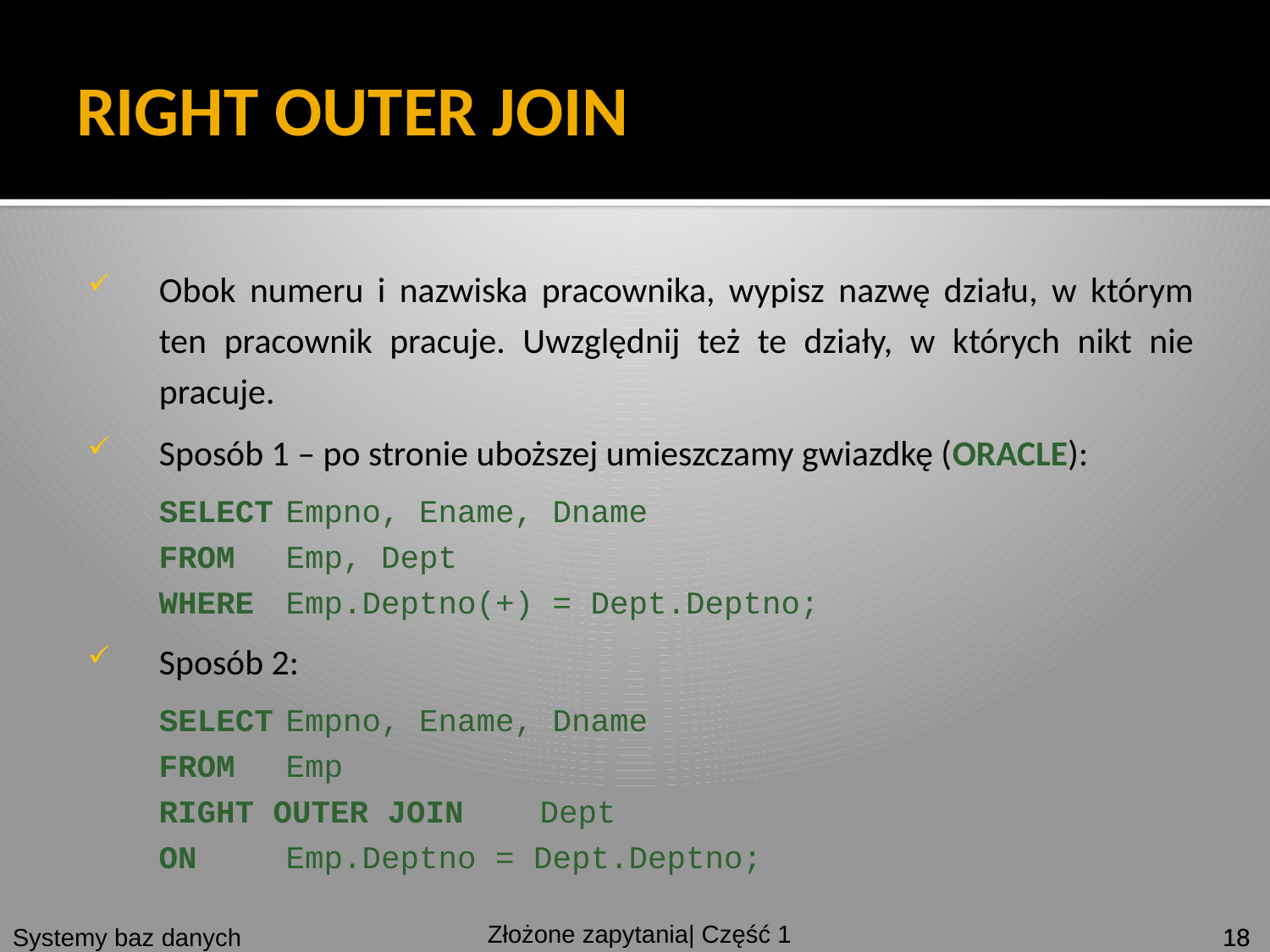

# RIGHT OUTER JOIN
Obok numeru i nazwiska pracownika, wypisz nazwę działu, w którym ten pracownik pracuje. Uwzględnij też te działy, w których nikt nie pracuje.
Sposób 1 – po stronie uboższej umieszczamy gwiazdkę (ORACLE):
SELECT	Empno, Ename, Dname
FROM	Emp, Dept
WHERE	Emp.Deptno(+) = Dept.Deptno;
Sposób 2:
SELECT	Empno, Ename, Dname
FROM	Emp
RIGHT OUTER JOIN	Dept
ON	Emp.Deptno = Dept.Deptno;
Złożone zapytania| Część 1